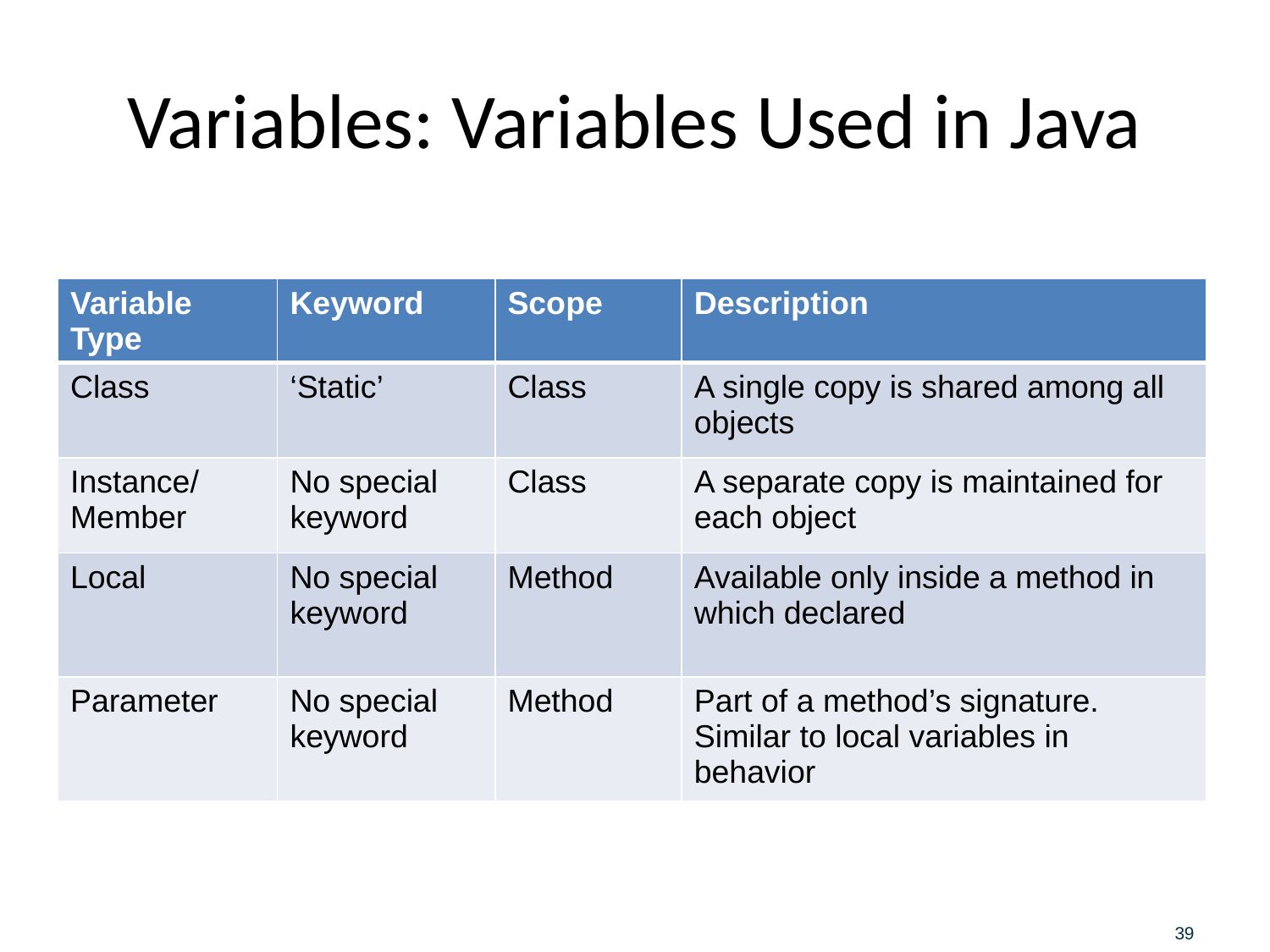

# Variables: Variables Used in Java

| Variable Type | Keyword | Scope | Description |
| --- | --- | --- | --- |
| Class | ‘Static’ | Class | A single copy is shared among all objects |
| Instance/ Member | No special keyword | Class | A separate copy is maintained for each object |
| Local | No special keyword | Method | Available only inside a method in which declared |
| Parameter | No special keyword | Method | Part of a method’s signature. Similar to local variables in behavior |
39